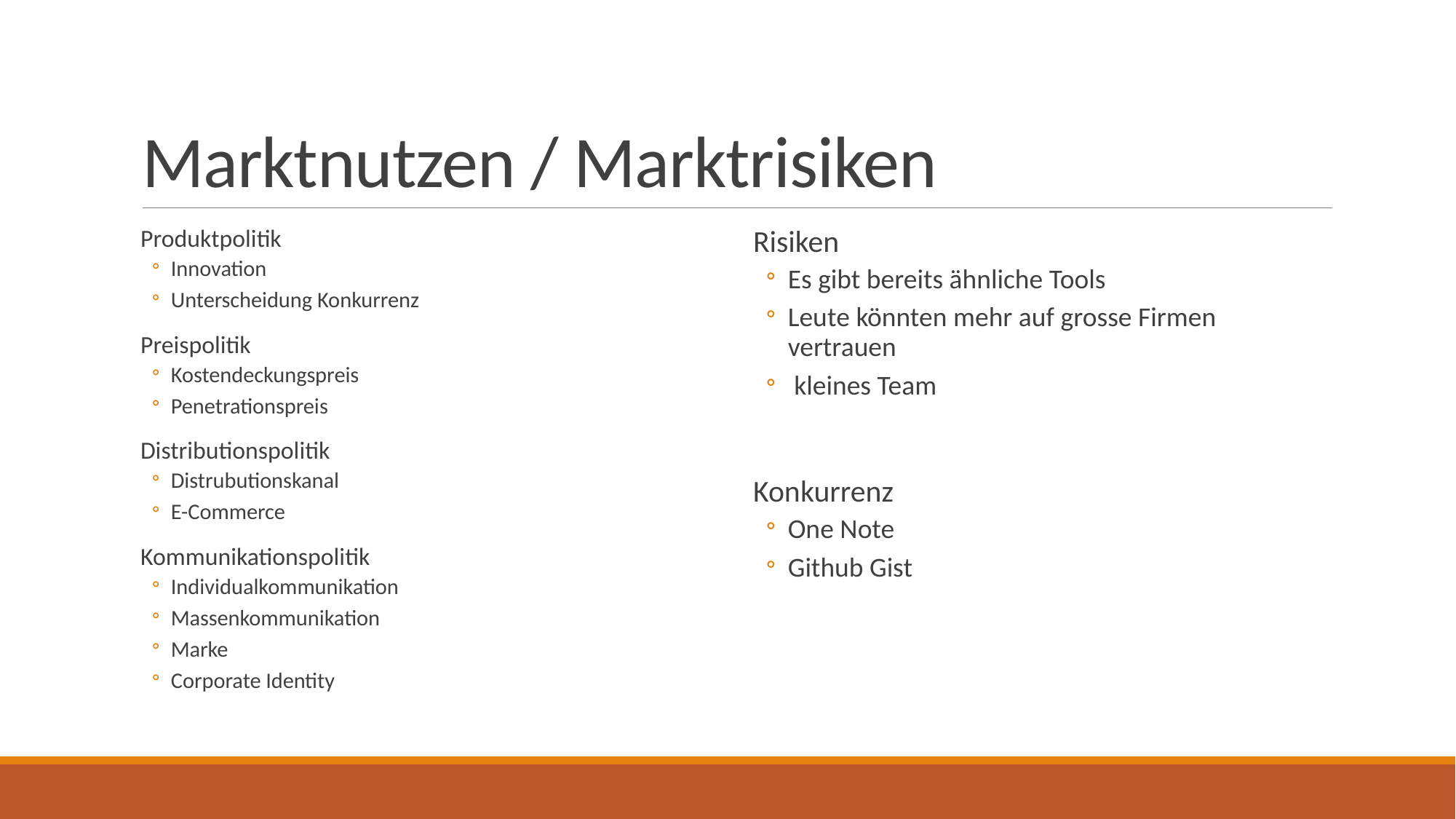

# Marktnutzen / Marktrisiken
Produktpolitik
Innovation
Unterscheidung Konkurrenz
Preispolitik
Kostendeckungspreis
Penetrationspreis
Distributionspolitik
Distrubutionskanal
E-Commerce
Kommunikationspolitik
Individualkommunikation
Massenkommunikation
Marke
Corporate Identity
Risiken
Es gibt bereits ähnliche Tools
Leute könnten mehr auf grosse Firmen vertrauen
 kleines Team

Konkurrenz
One Note
Github Gist